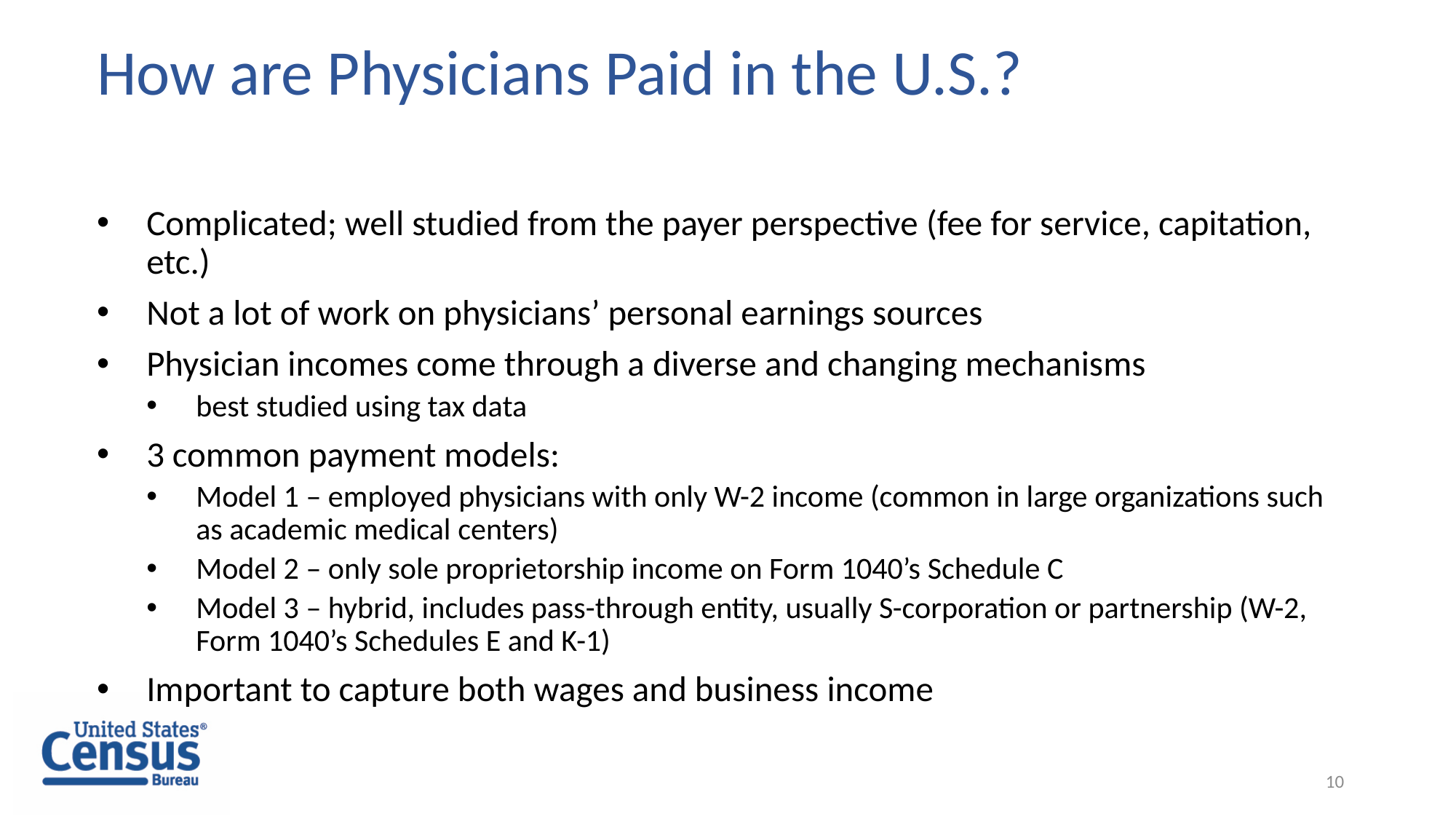

How are Physicians Paid in the U.S.?
Complicated; well studied from the payer perspective (fee for service, capitation, etc.)
Not a lot of work on physicians’ personal earnings sources
Physician incomes come through a diverse and changing mechanisms
best studied using tax data
3 common payment models:
Model 1 – employed physicians with only W-2 income (common in large organizations such as academic medical centers)
Model 2 – only sole proprietorship income on Form 1040’s Schedule C
Model 3 – hybrid, includes pass-through entity, usually S-corporation or partnership (W-2, Form 1040’s Schedules E and K-1)
Important to capture both wages and business income

10